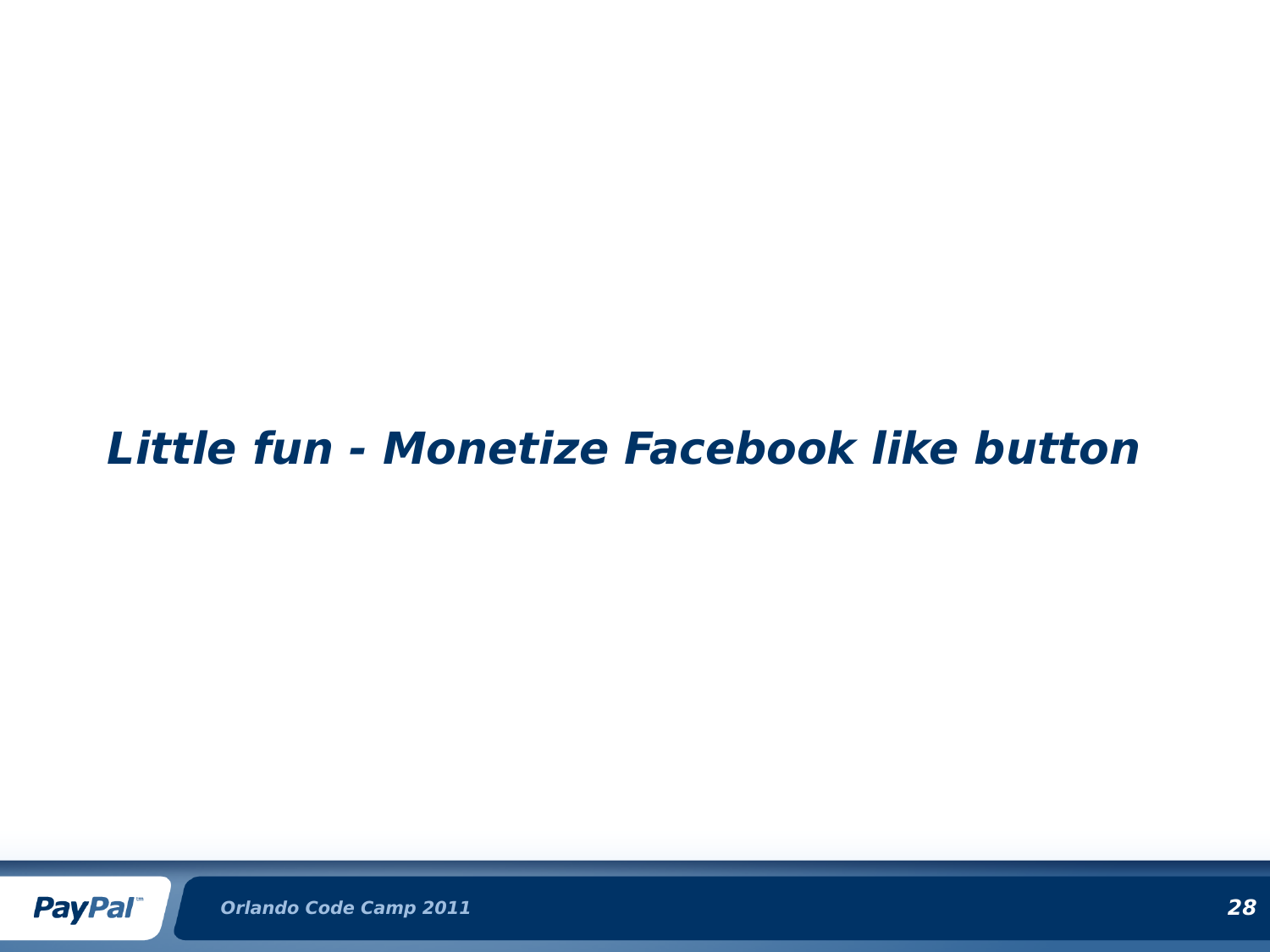

Little fun - Monetize Facebook like button

Orlando Code Camp 2011
28